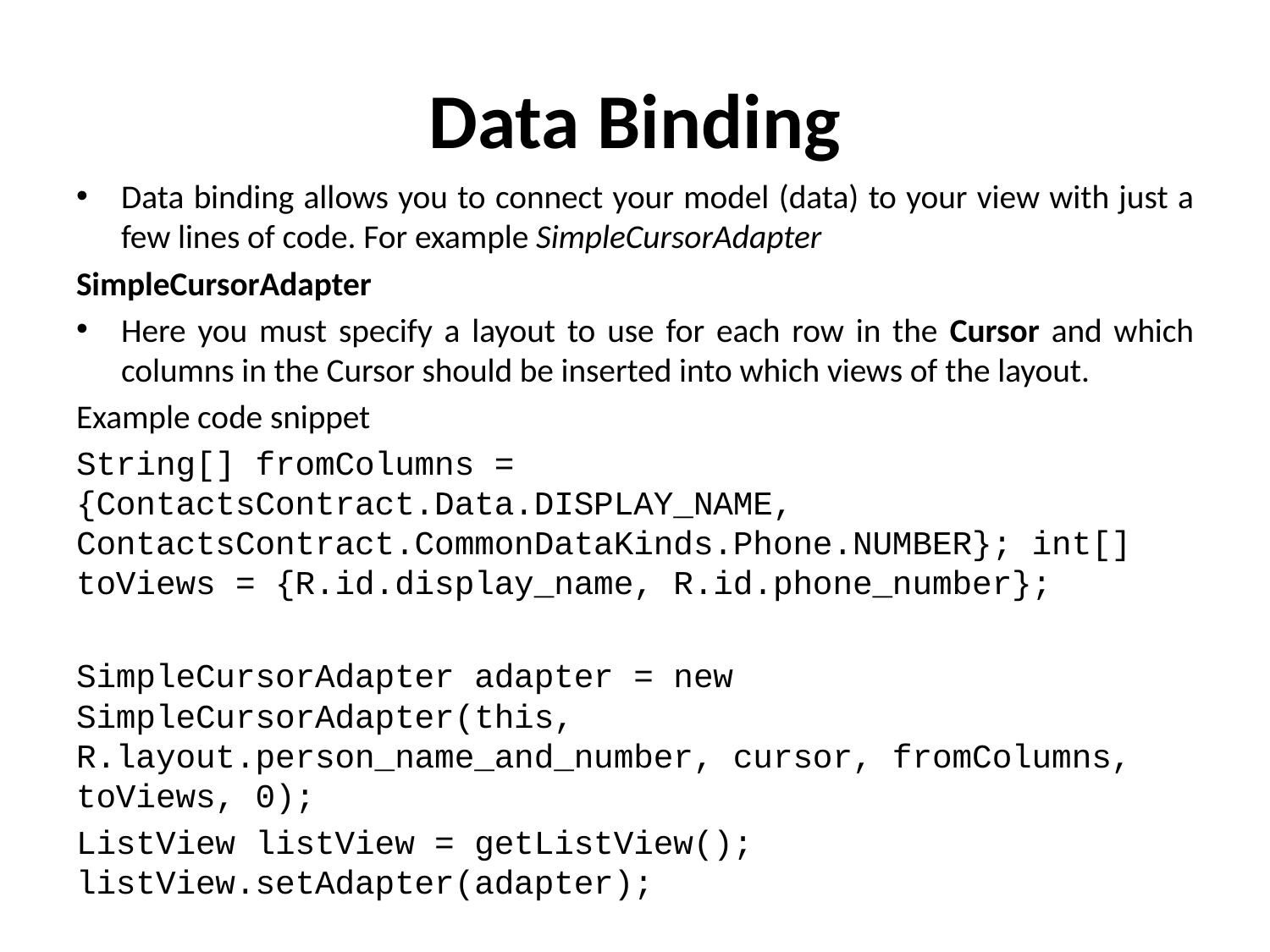

# Data Binding
Data binding allows you to connect your model (data) to your view with just a few lines of code. For example SimpleCursorAdapter
SimpleCursorAdapter
Here you must specify a layout to use for each row in the Cursor and which columns in the Cursor should be inserted into which views of the layout.
Example code snippet
String[] fromColumns = {ContactsContract.Data.DISPLAY_NAME, ContactsContract.CommonDataKinds.Phone.NUMBER}; int[] toViews = {R.id.display_name, R.id.phone_number};

SimpleCursorAdapter adapter = new SimpleCursorAdapter(this, R.layout.person_name_and_number, cursor, fromColumns, toViews, 0);
ListView listView = getListView(); listView.setAdapter(adapter);